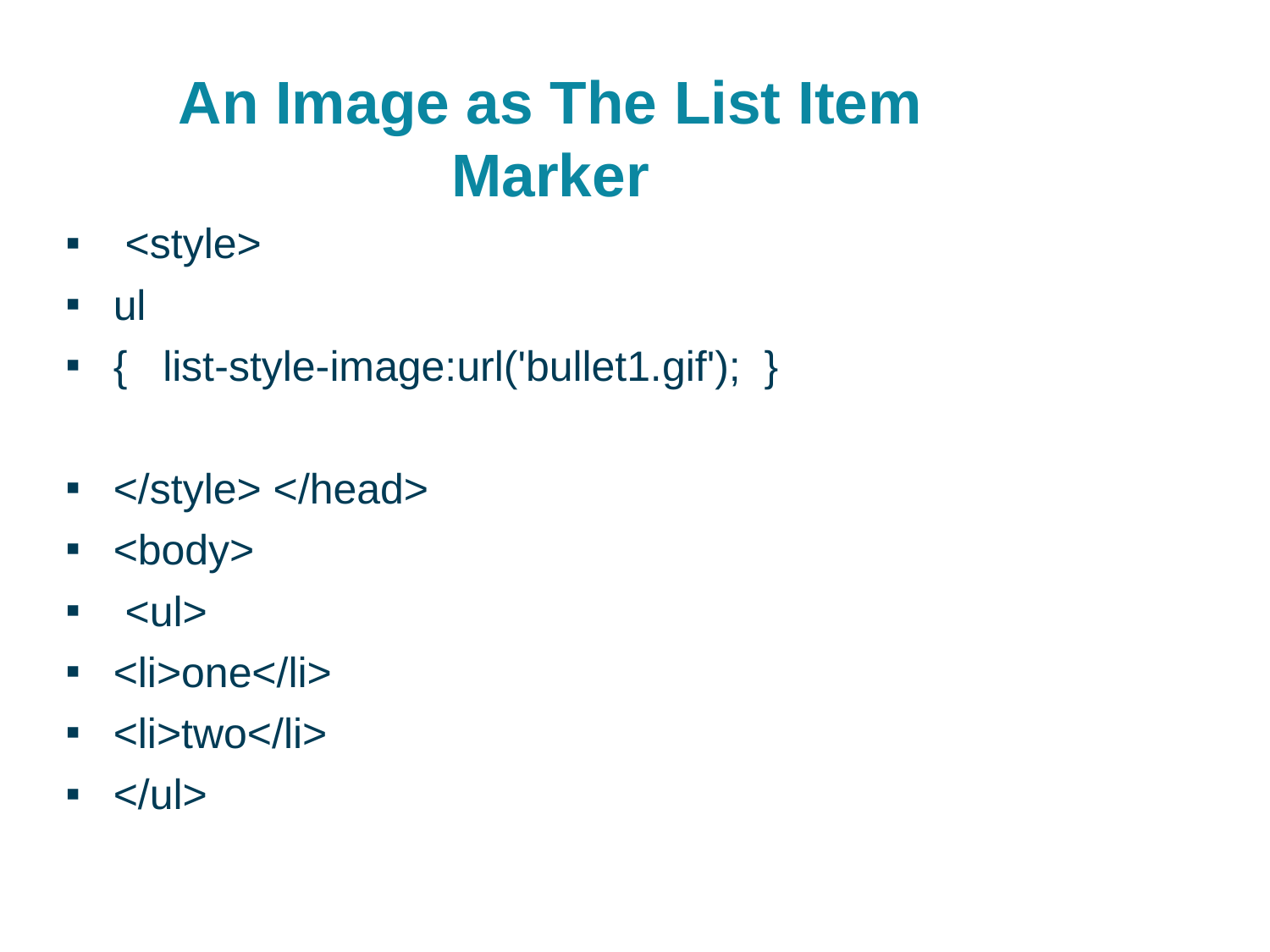

# An Image as The List Item Marker
 <style>
ul
{   list-style-image:url('bullet1.gif');  }

</style> </head>
<body>
 <ul>
<li>one</li>
<li>two</li>
</ul>